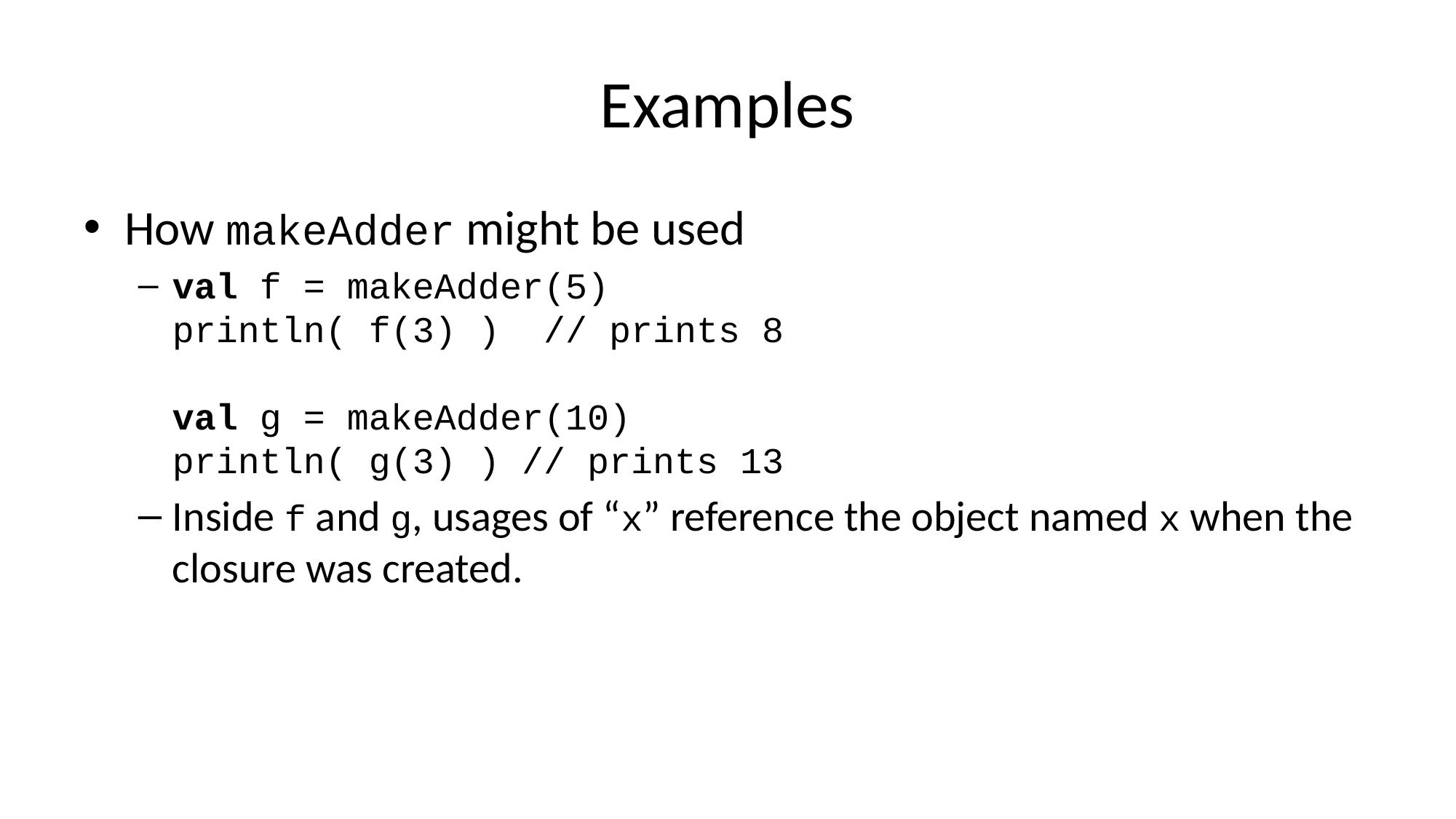

# Examples
How makeAdder might be used
val f = makeAdder(5)
println( f(3) )  // prints 8
val g = makeAdder(10)
println( g(3) ) // prints 13
Inside f and g, usages of “x” reference the object named x when the closure was created.